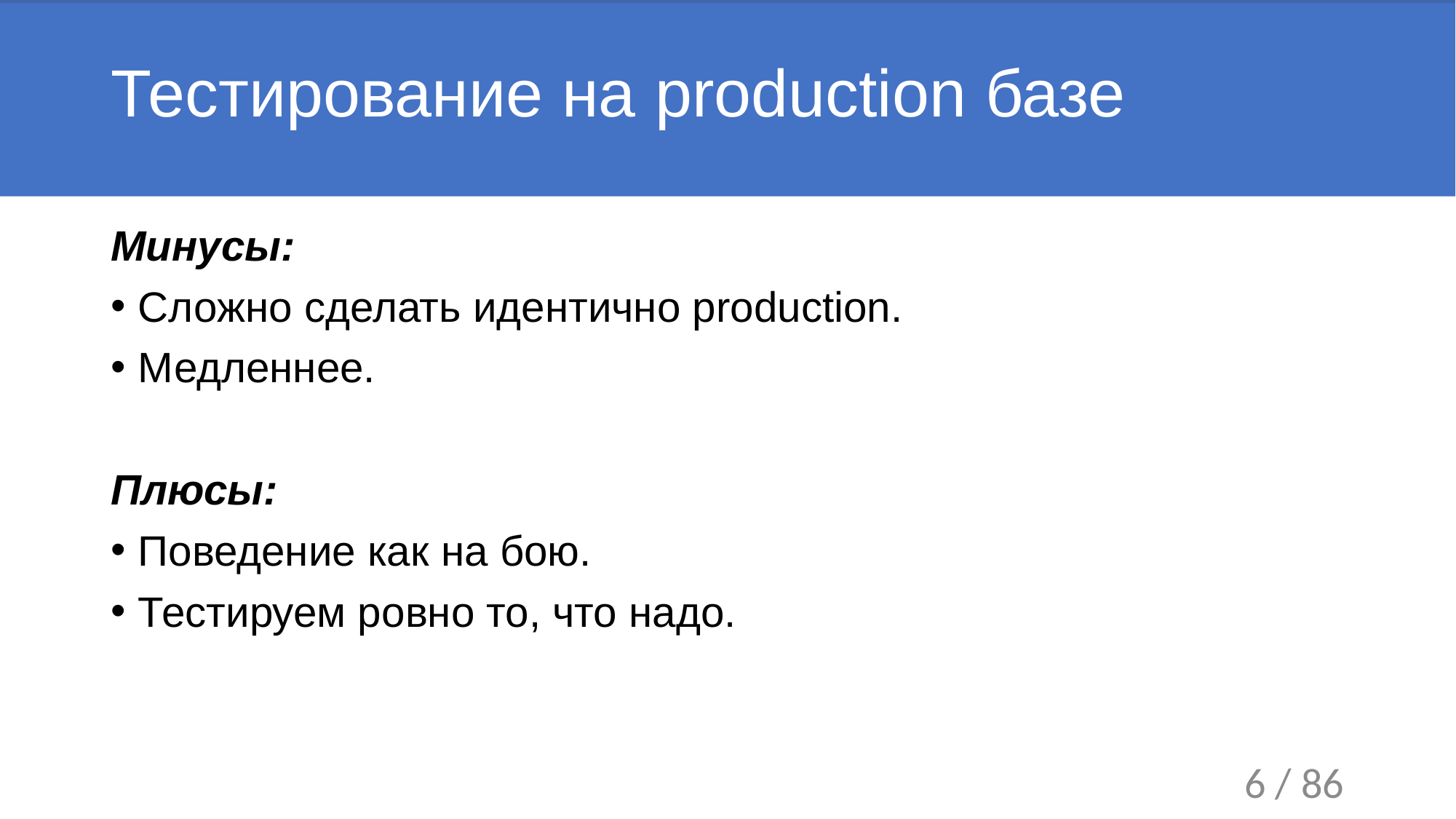

# Тестирование на production базе
Минусы:
Сложно сделать идентично production.
Медленнее.

Плюсы:
Поведение как на бою.
Тестируем ровно то, что надо.

6